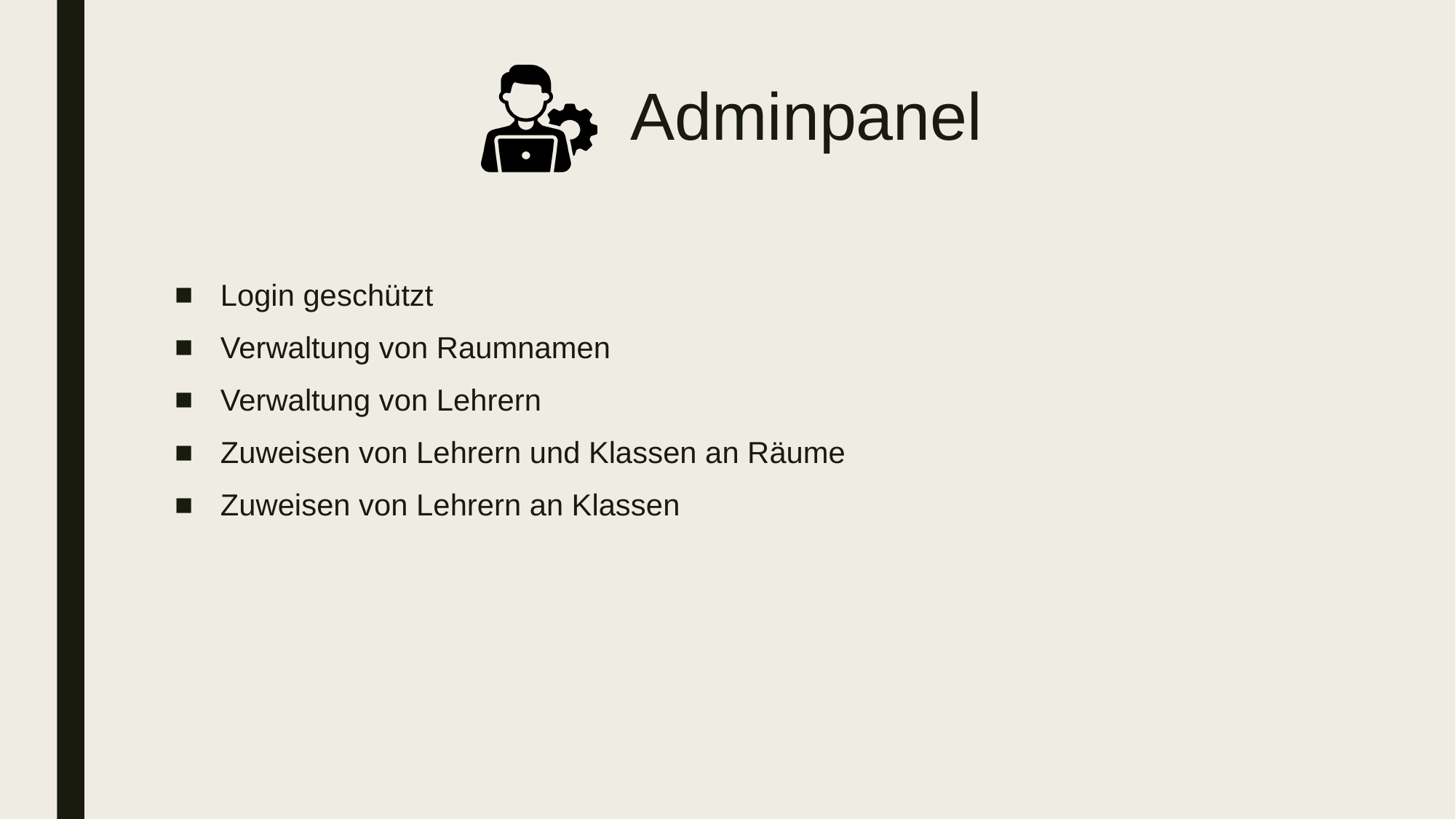

# Adminpanel
Login geschützt
Verwaltung von Raumnamen
Verwaltung von Lehrern
Zuweisen von Lehrern und Klassen an Räume
Zuweisen von Lehrern an Klassen